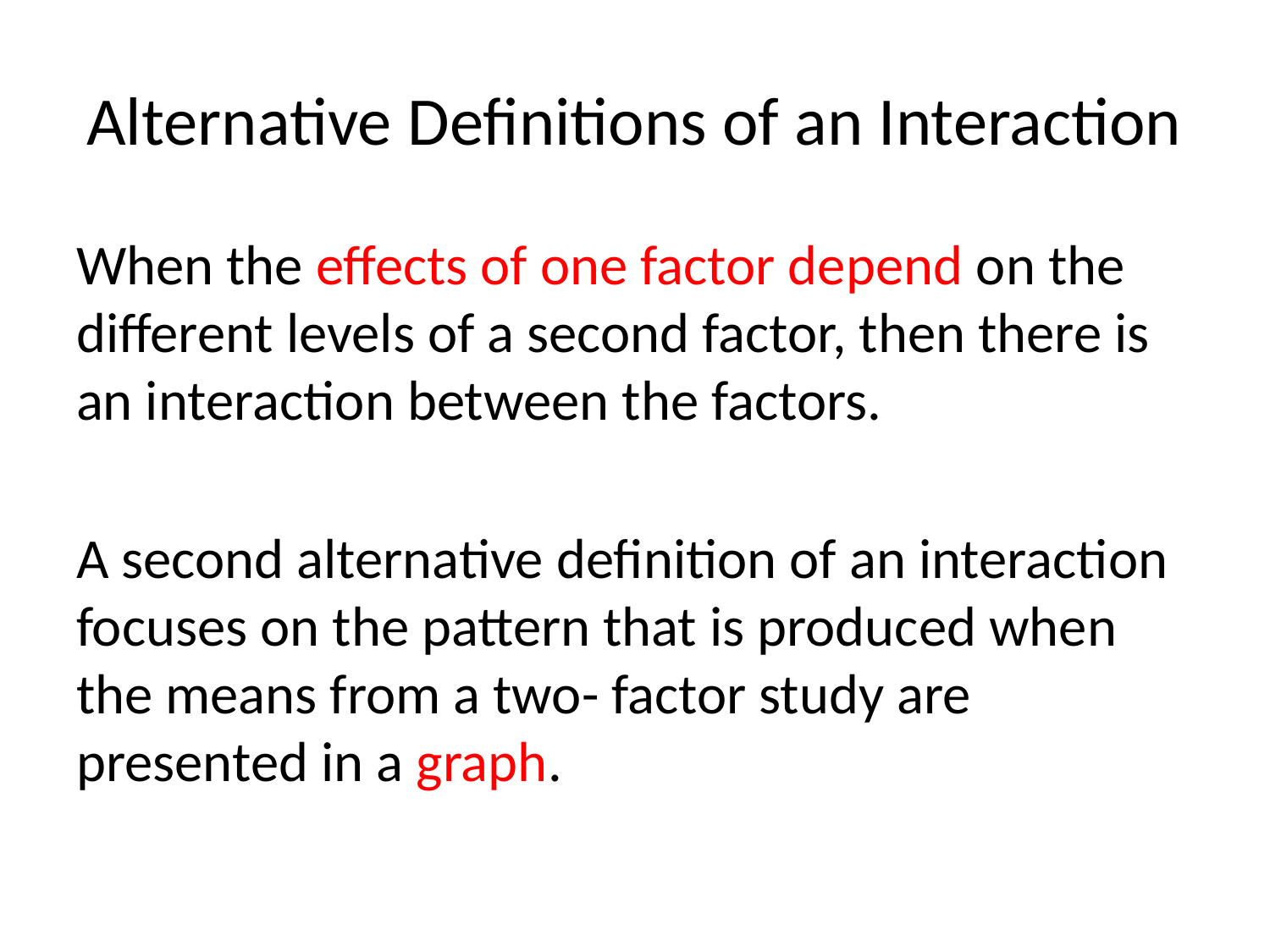

# Alternative Definitions of an Interaction
When the effects of one factor depend on the different levels of a second factor, then there is an interaction between the factors.

A second alternative definition of an interaction focuses on the pattern that is produced when the means from a two- factor study are presented in a graph.